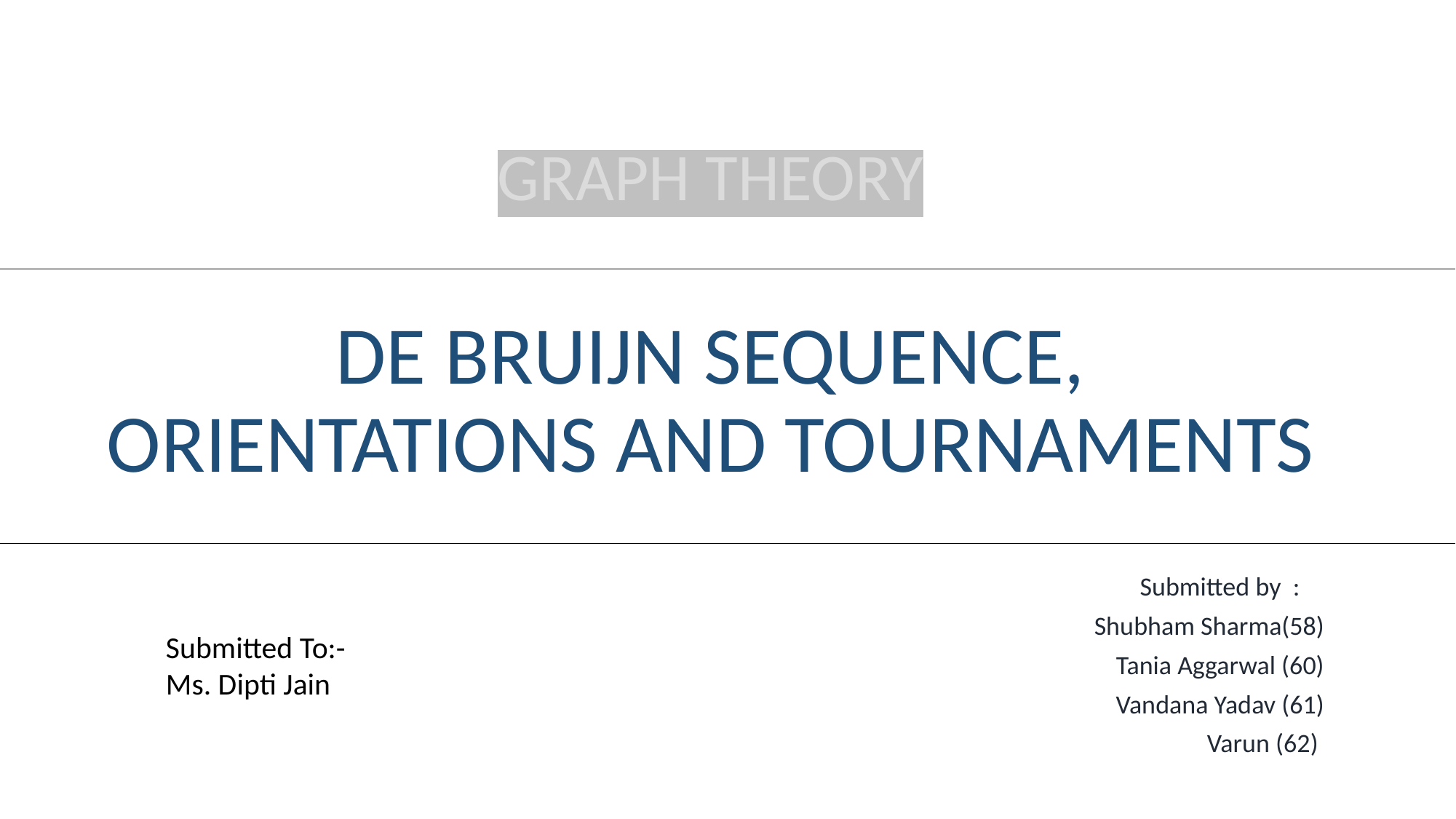

# GRAPH THEORY DE BRUIJN SEQUENCE, ORIENTATIONS AND TOURNAMENTS
Submitted by  :
Shubham Sharma(58)
Tania Aggarwal (60)
Vandana Yadav (61)
Varun (62)
Submitted To:-
Ms. Dipti Jain